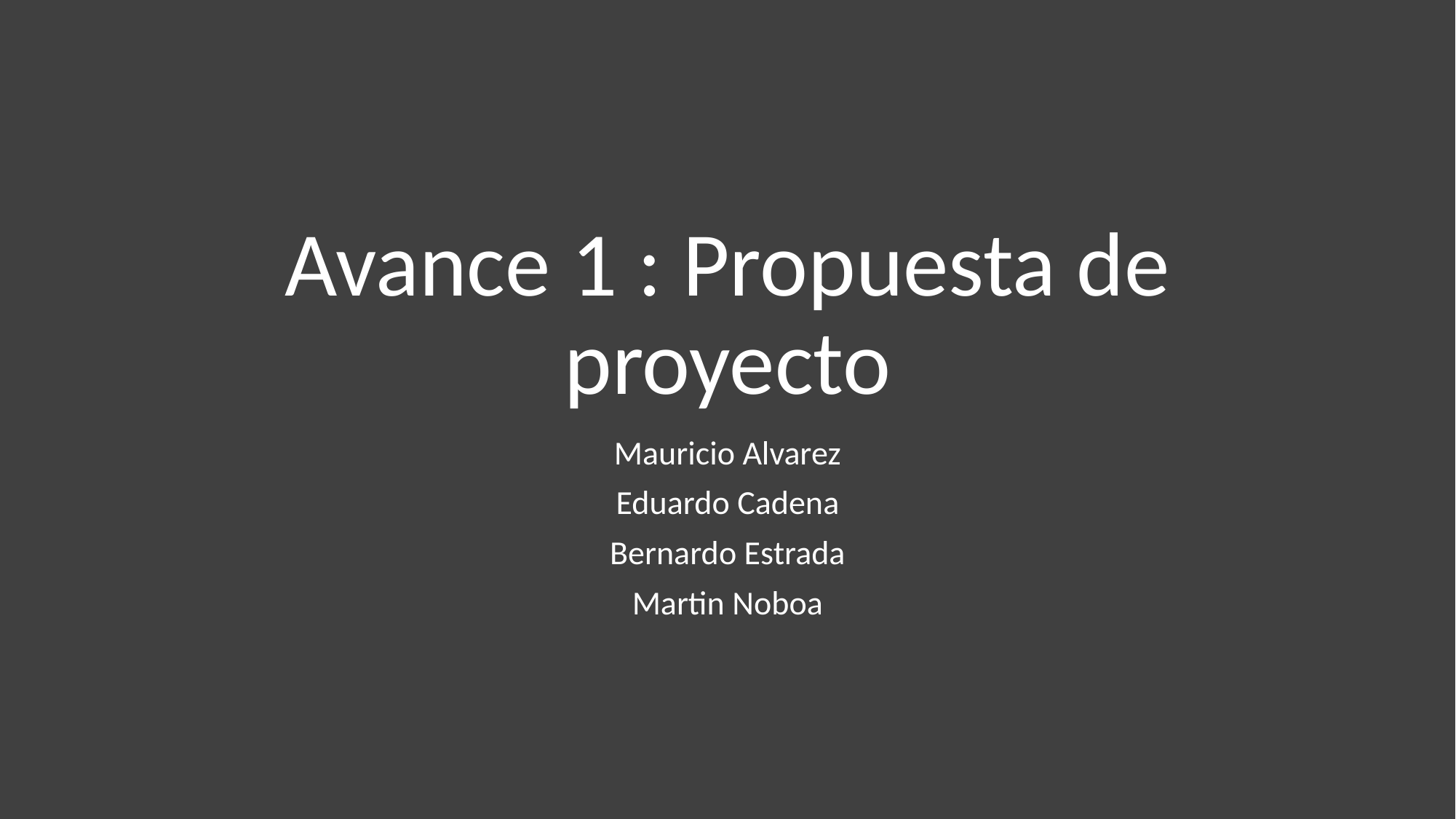

# Avance 1 : Propuesta de proyecto
Mauricio Alvarez
Eduardo Cadena
Bernardo Estrada
Martin Noboa